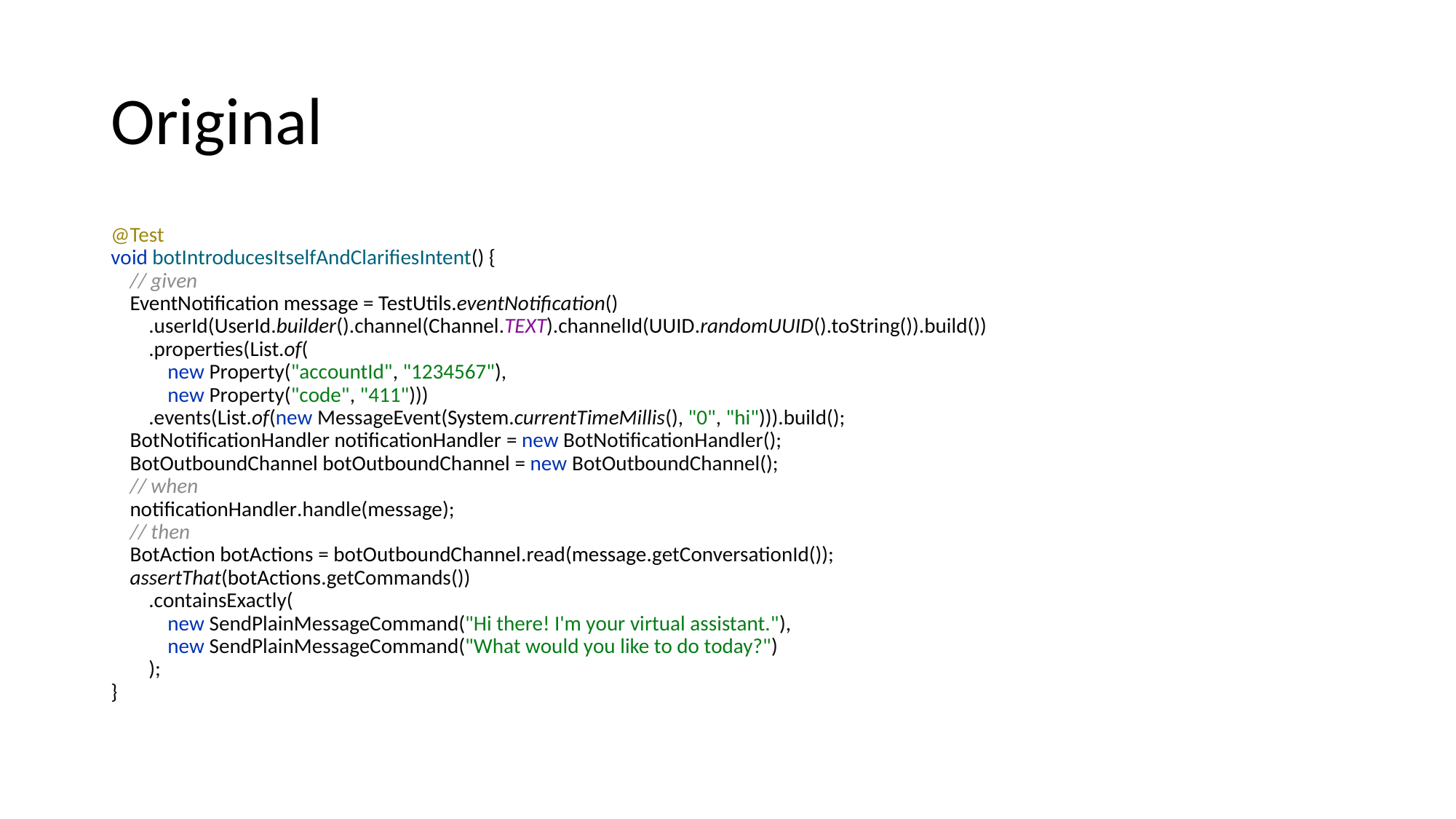

# Original
@Test
void botIntroducesItselfAndClarifiesIntent() {
    // given
    EventNotification message = TestUtils.eventNotification()
        .userId(UserId.builder().channel(Channel.TEXT).channelId(UUID.randomUUID().toString()).build())
        .properties(List.of(
            new Property("accountId", "1234567"),
            new Property("code", "411")))
        .events(List.of(new MessageEvent(System.currentTimeMillis(), "0", "hi"))).build();
    BotNotificationHandler notificationHandler = new BotNotificationHandler();
    BotOutboundChannel botOutboundChannel = new BotOutboundChannel();
    // when
    notificationHandler.handle(message);
    // then
    BotAction botActions = botOutboundChannel.read(message.getConversationId());
    assertThat(botActions.getCommands())
        .containsExactly(
            new SendPlainMessageCommand("Hi there! I'm your virtual assistant."),
            new SendPlainMessageCommand("What would you like to do today?")
        );
}